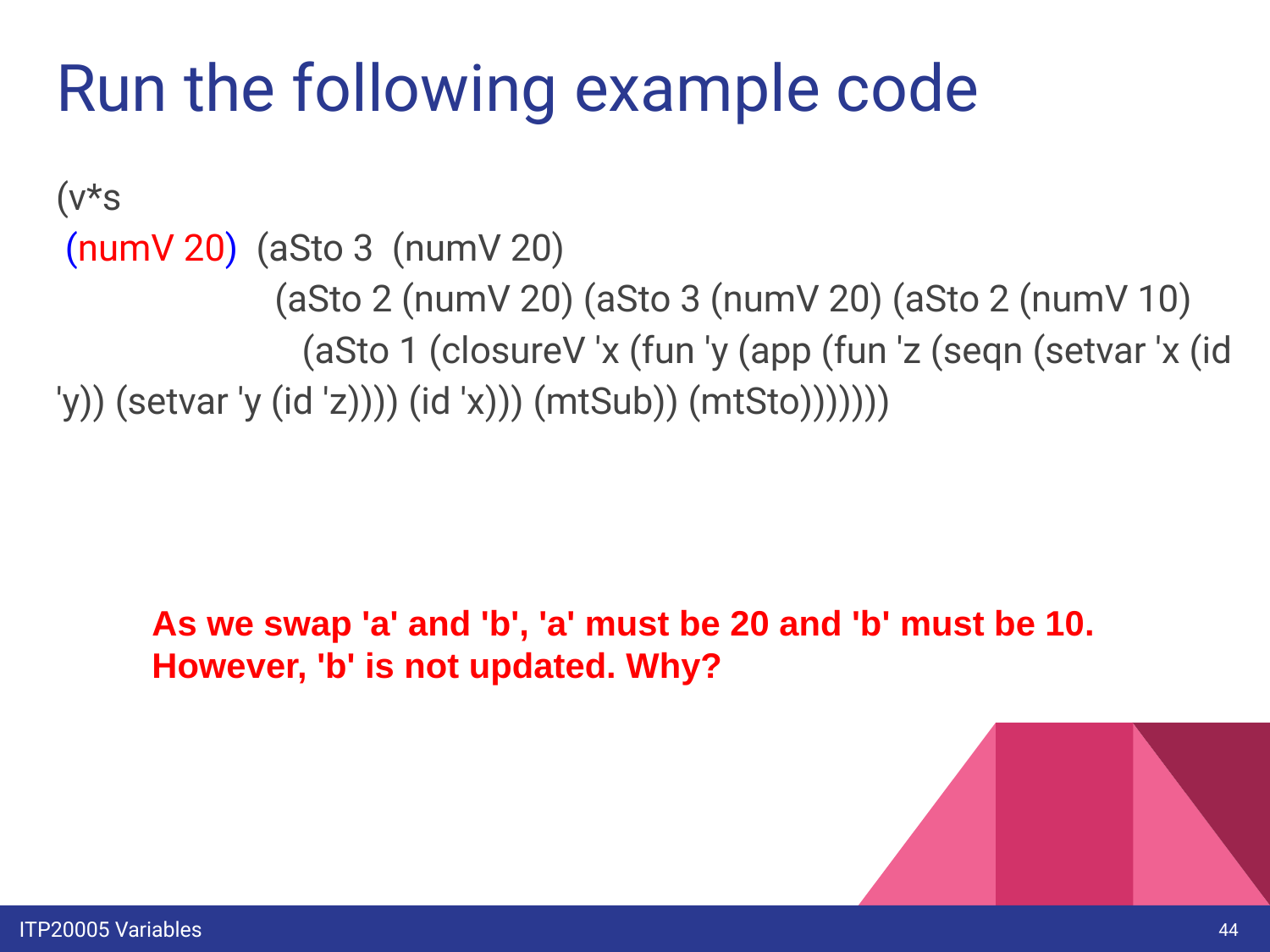

# Run the following example code
(v*s
 (numV 20)  (aSto 3  (numV 20)
                        (aSto 2 (numV 20) (aSto 3 (numV 20) (aSto 2 (numV 10)
                           (aSto 1 (closureV 'x (fun 'y (app (fun 'z (seqn (setvar 'x (id 'y)) (setvar 'y (id 'z)))) (id 'x))) (mtSub)) (mtSto)))))))
As we swap 'a' and 'b', 'a' must be 20 and 'b' must be 10. However, 'b' is not updated. Why?
44